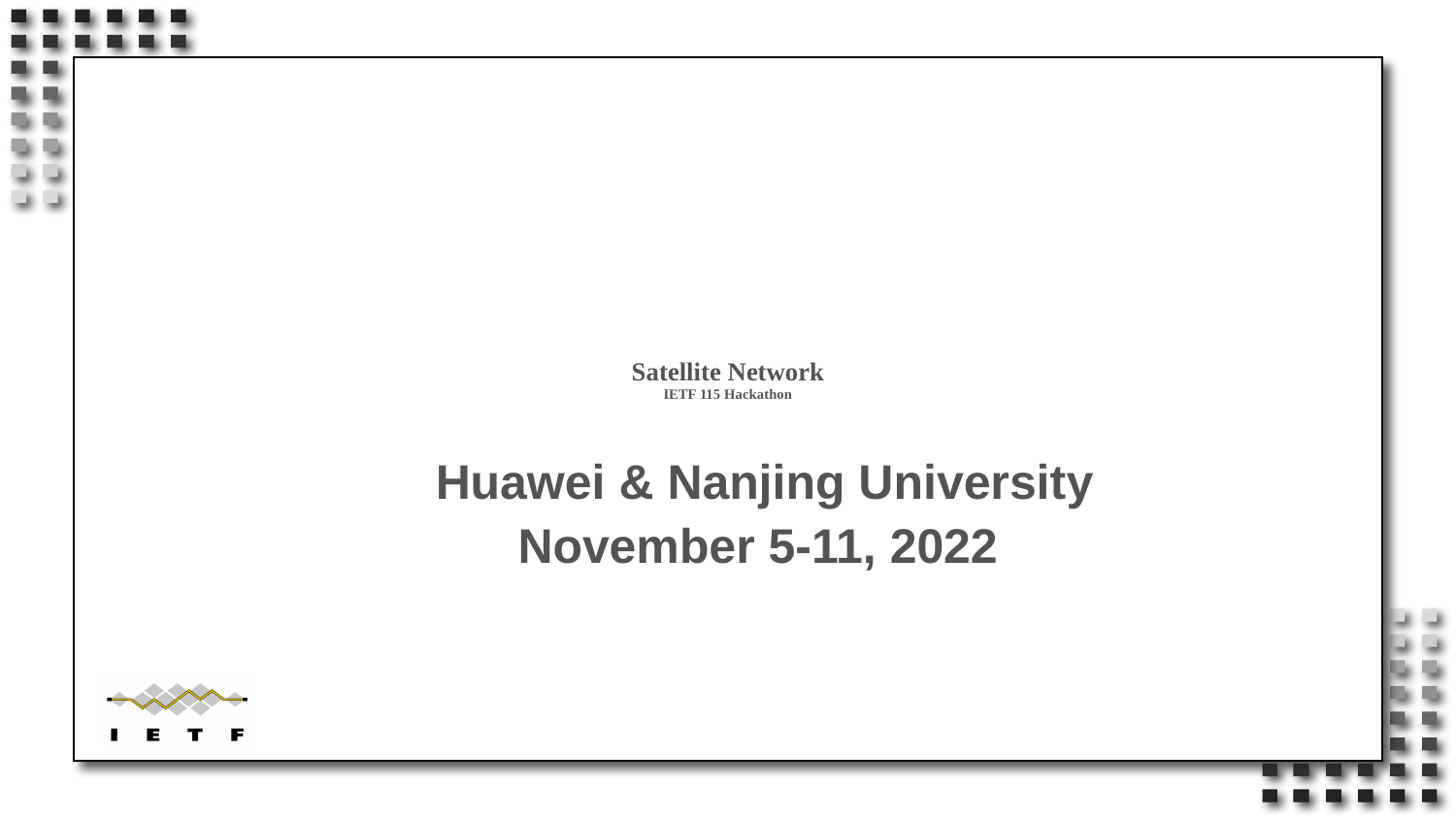

# Satellite Network IETF 115 Hackathon
Huawei & Nanjing University
November 5-11, 2022